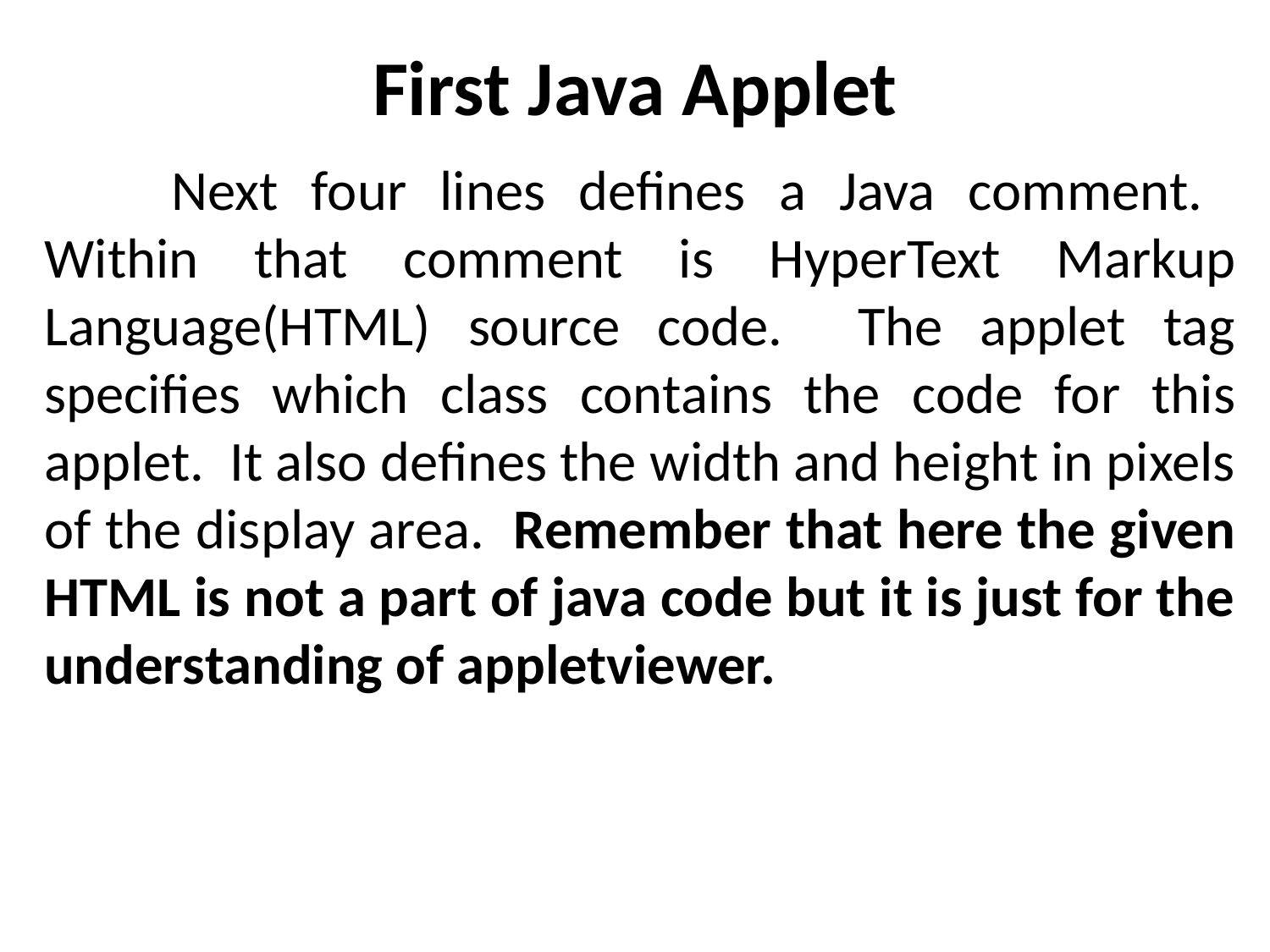

# First Java Applet
	Next four lines defines a Java comment.  Within that comment is HyperText Markup Language(HTML) source code.  The applet tag specifies which class contains the code for this applet.  It also defines the width and height in pixels of the display area.  Remember that here the given HTML is not a part of java code but it is just for the understanding of appletviewer.